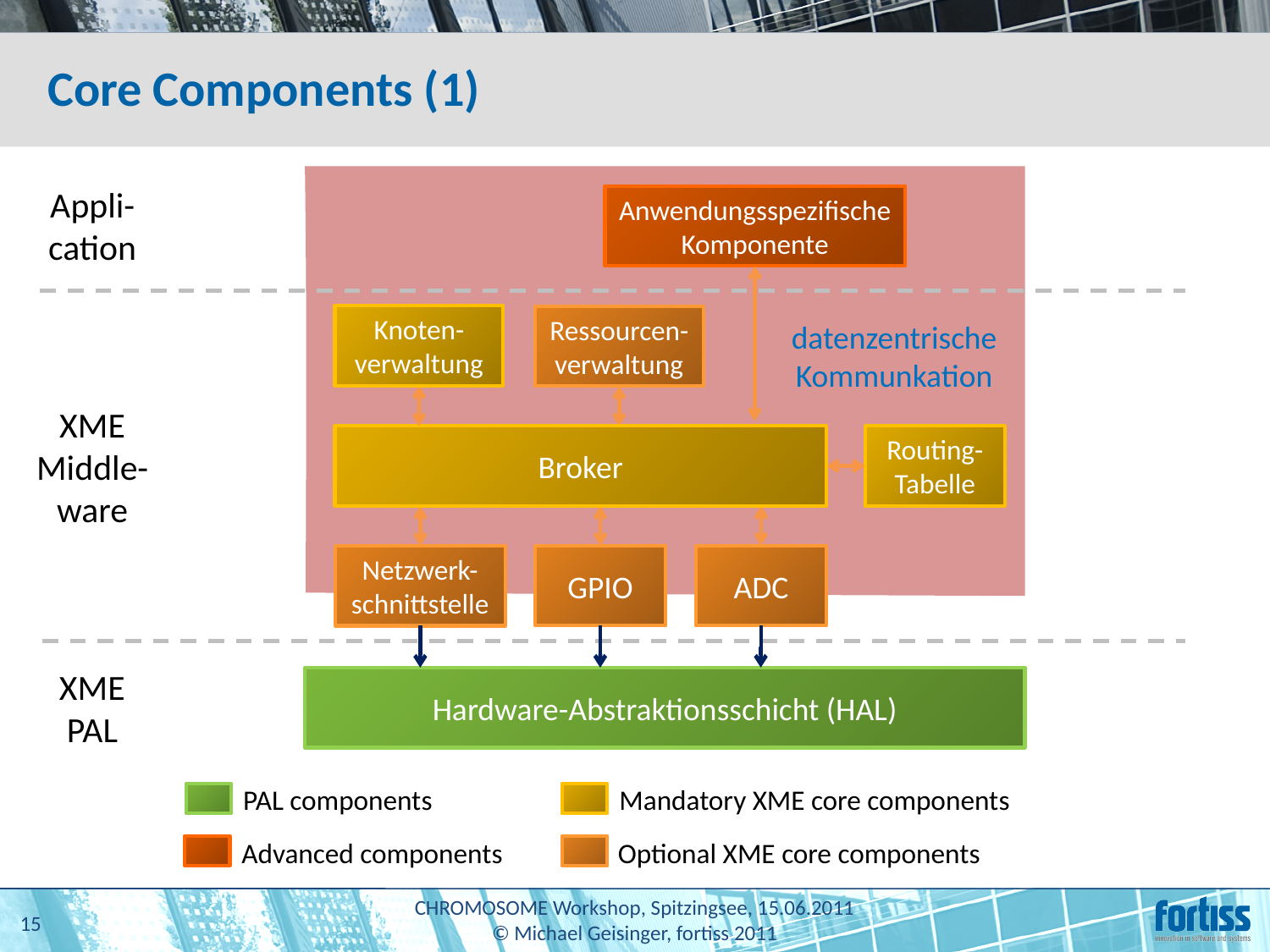

# Core Components (1)

Appli-
cation
Anwendungsspezifische Komponente
Knoten-
verwaltung
Ressourcen-verwaltung
datenzentrische
Kommunkation
XME
Middle-ware
Broker
Routing- Tabelle
GPIO
ADC
Netzwerk-schnittstelle
XME
PAL
Hardware-Abstraktionsschicht (HAL)
PAL components
Mandatory XME core components

Advanced components
Optional XME core components

15